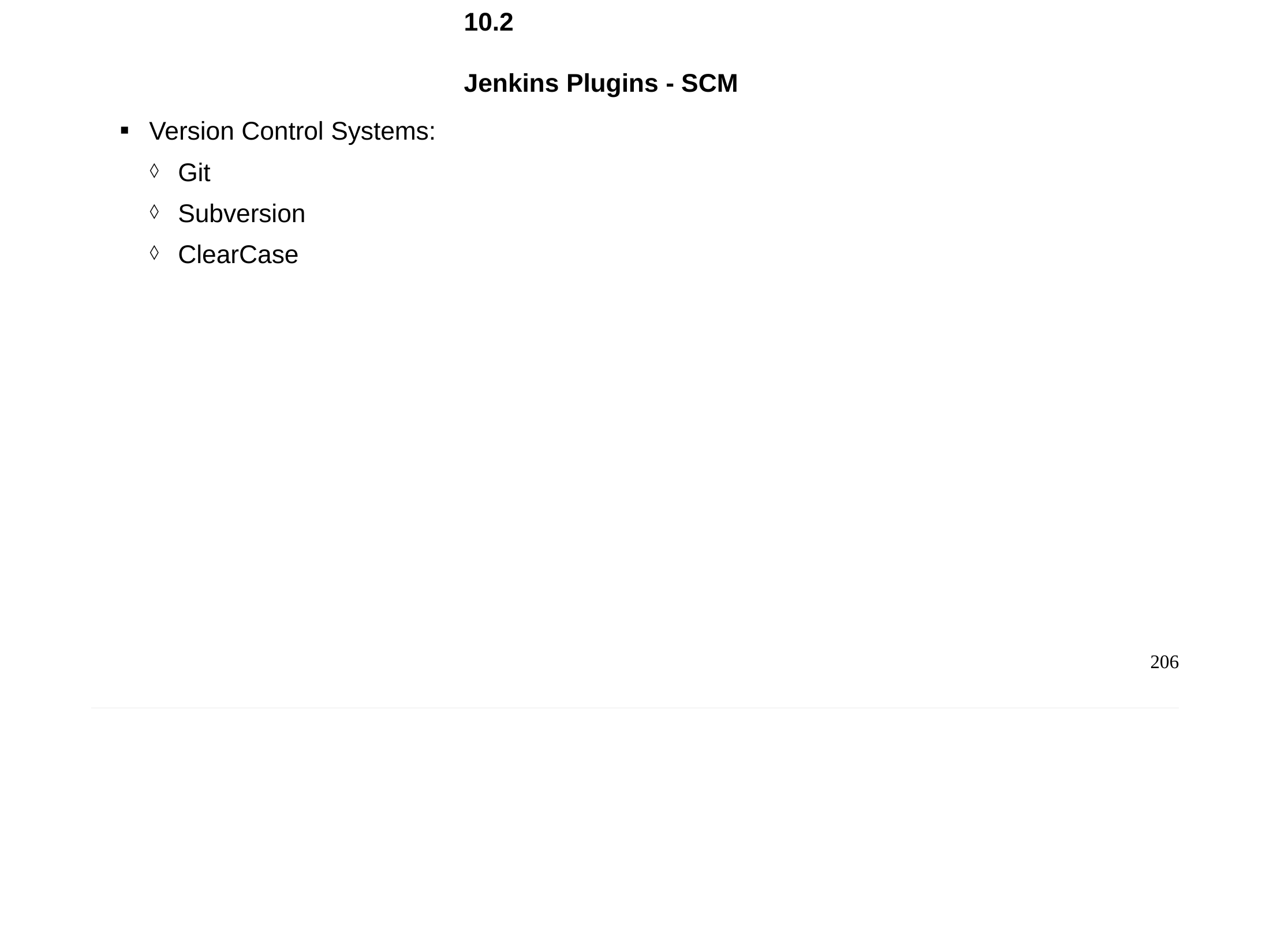

Chapter 10 - Jenkins Plugins
10.2	Jenkins Plugins - SCM
Version Control Systems:
Git
Subversion
ClearCase
206